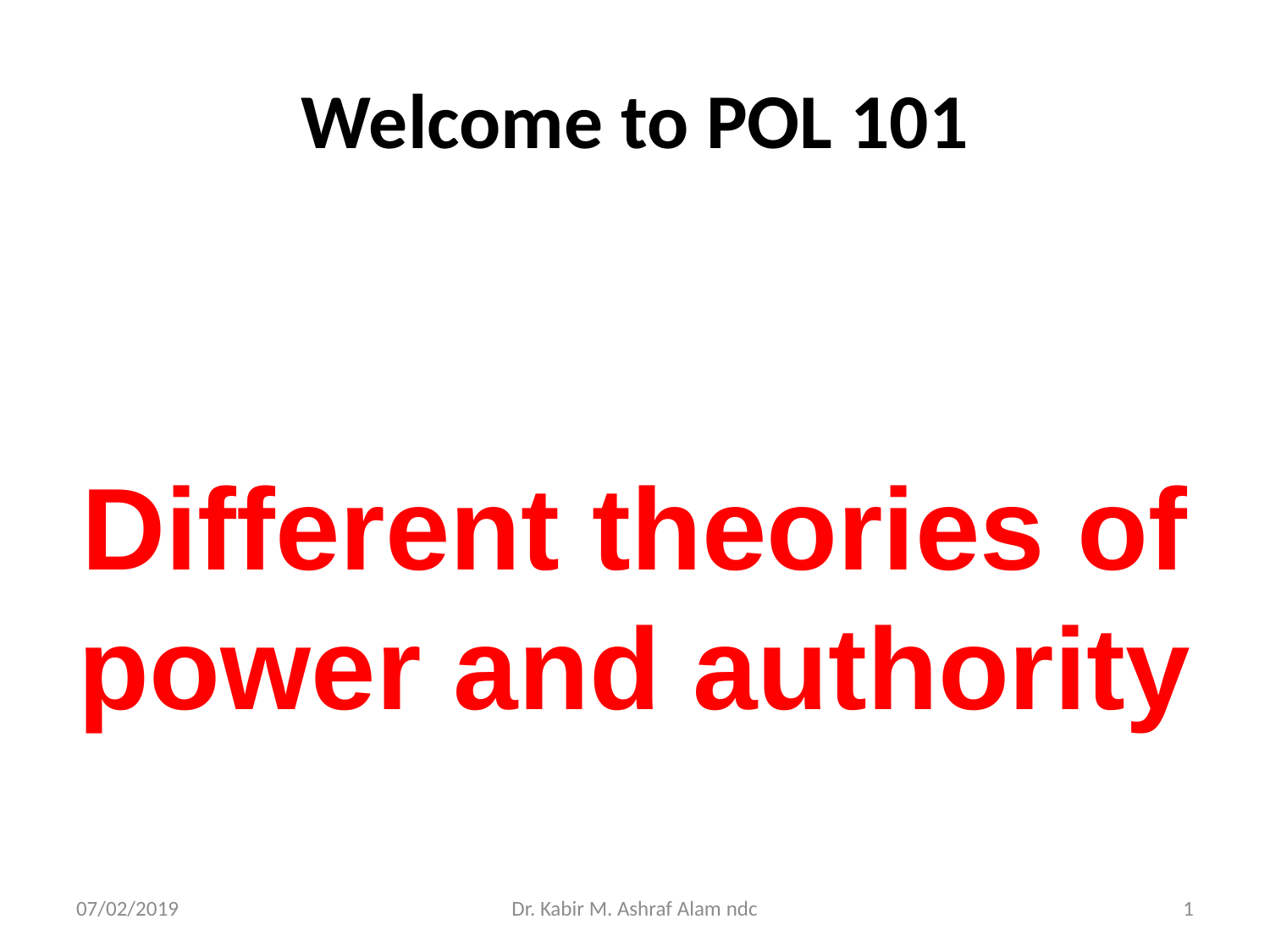

# Welcome to POL 101

Different theories of power and authority
07/02/2019
Dr. Kabir M. Ashraf Alam ndc
1